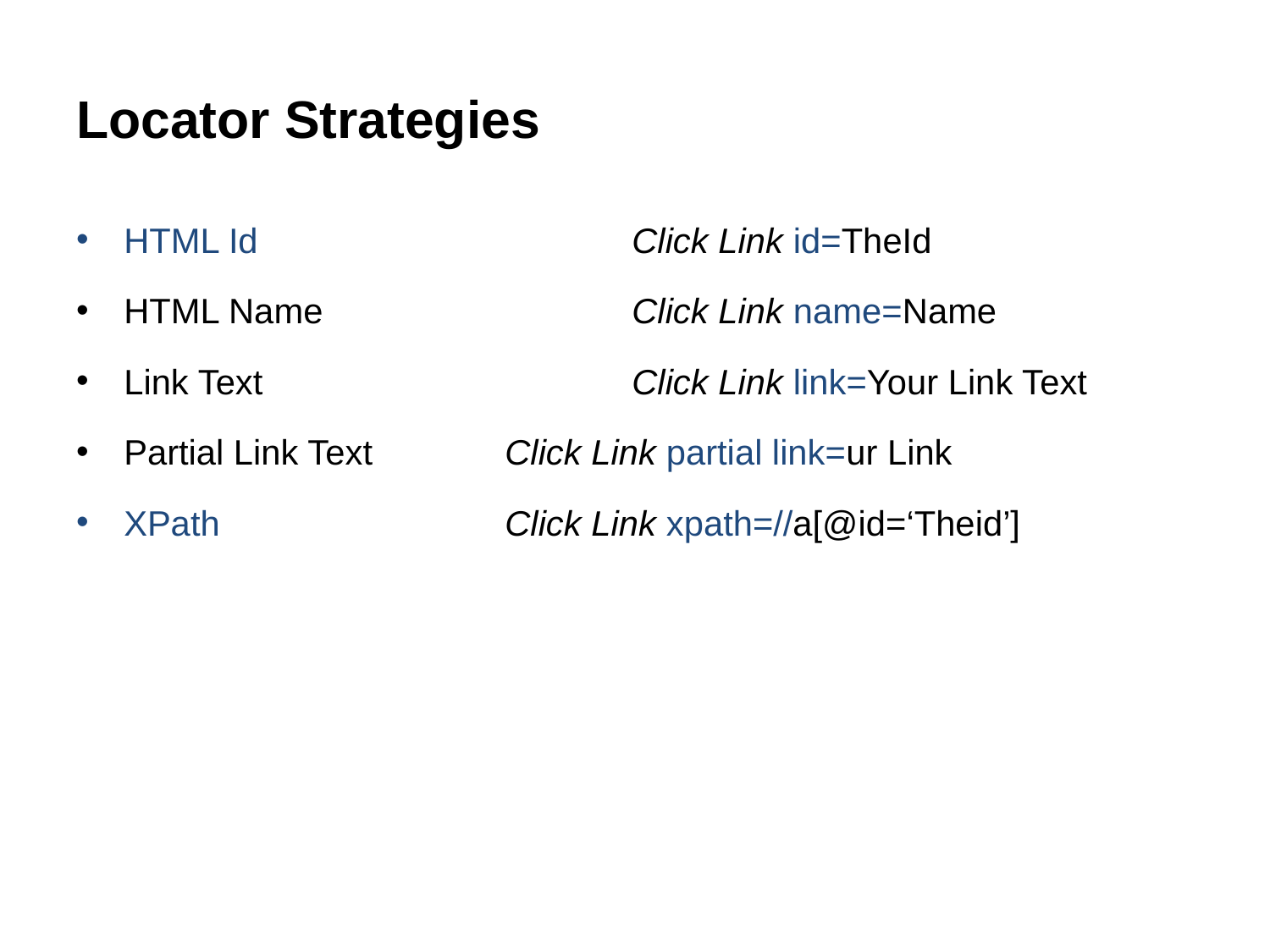

# Locator Strategies
HTML Id			Click Link id=TheId
HTML Name			Click Link name=Name
Link Text			Click Link link=Your Link Text
Partial Link Text		Click Link partial link=ur Link
XPath			Click Link xpath=//a[@id=‘Theid’]